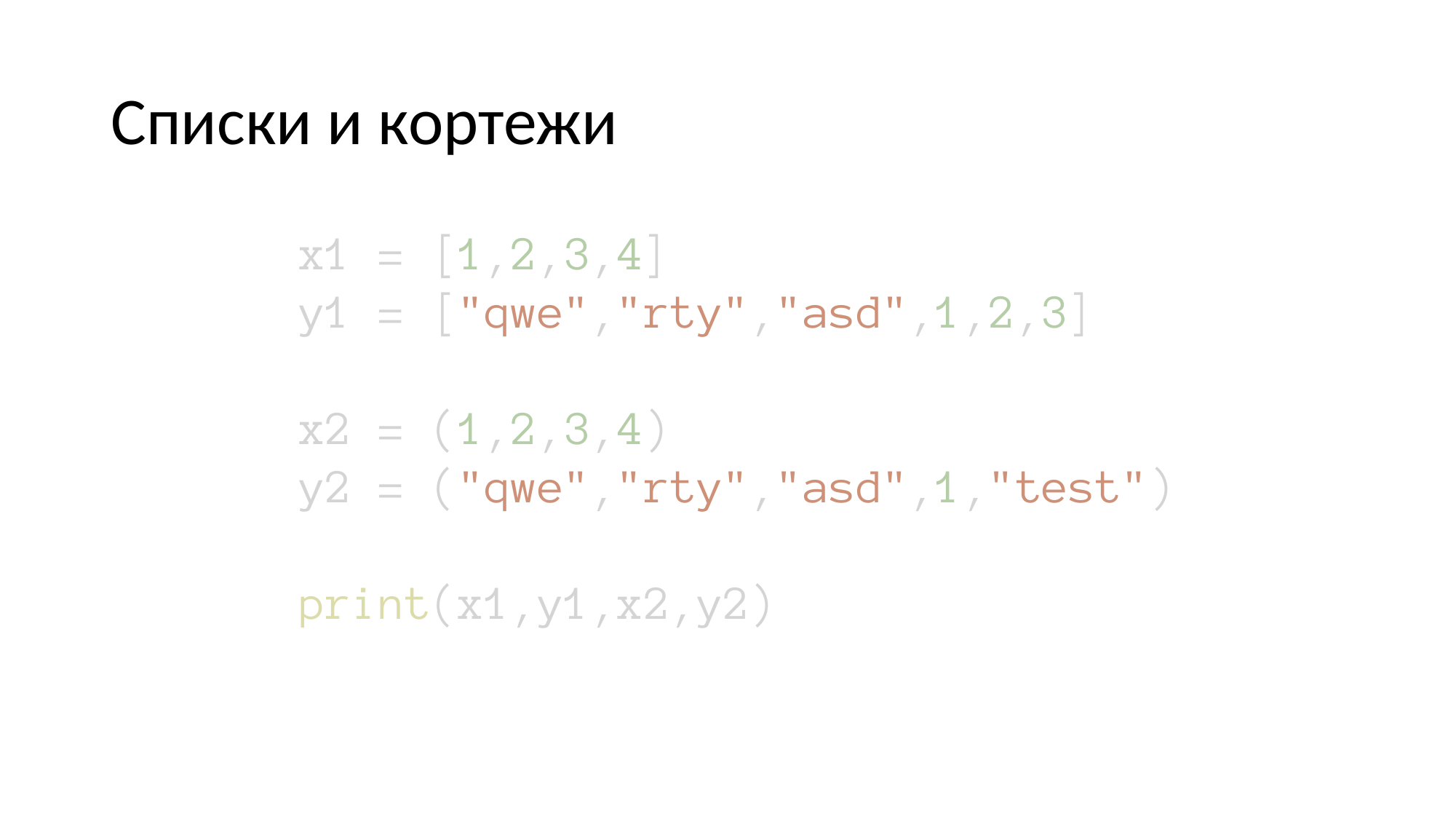

# Списки и кортежи
x1 = [1,2,3,4]
y1 = ["qwe","rty","asd",1,2,3]
x2 = (1,2,3,4)
y2 = ("qwe","rty","asd",1,"test")
print(x1,y1,x2,y2)